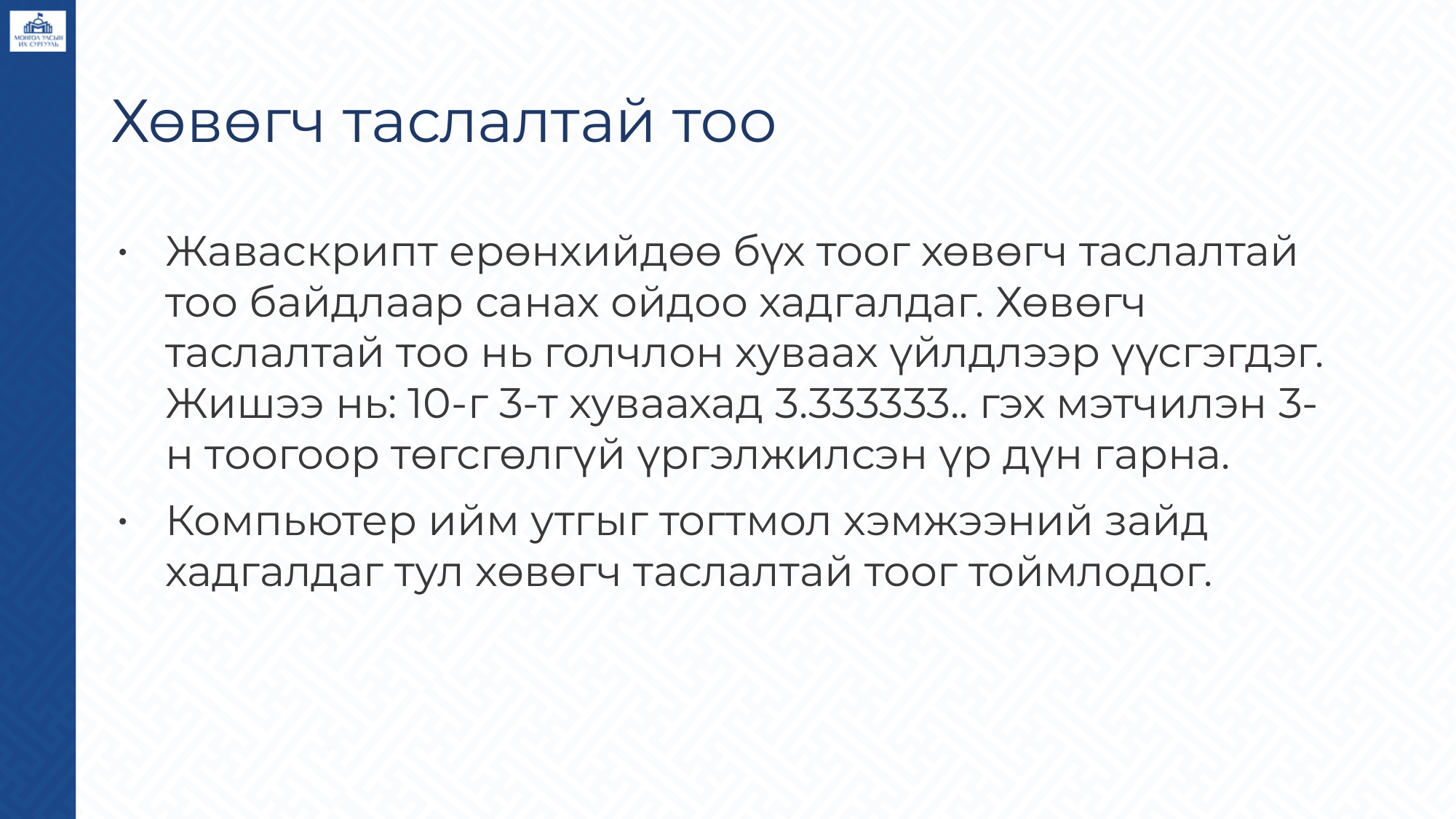

# Хөвөгч таслалтай тоо
Жаваскрипт ерөнхийдөө бүх тоог хөвөгч таслалтай тоо байдлаар санах ойдоо хадгалдаг. Хөвөгч таслалтай тоо нь голчлон хуваах үйлдлээр үүсгэгдэг. Жишээ нь: 10-г 3-т хуваахад 3.333333.. гэх мэтчилэн 3-н тоогоор төгсгөлгүй үргэлжилсэн үр дүн гарна.
Компьютер ийм утгыг тогтмол хэмжээний зайд хадгалдаг тул хөвөгч таслалтай тоог тоймлодог.